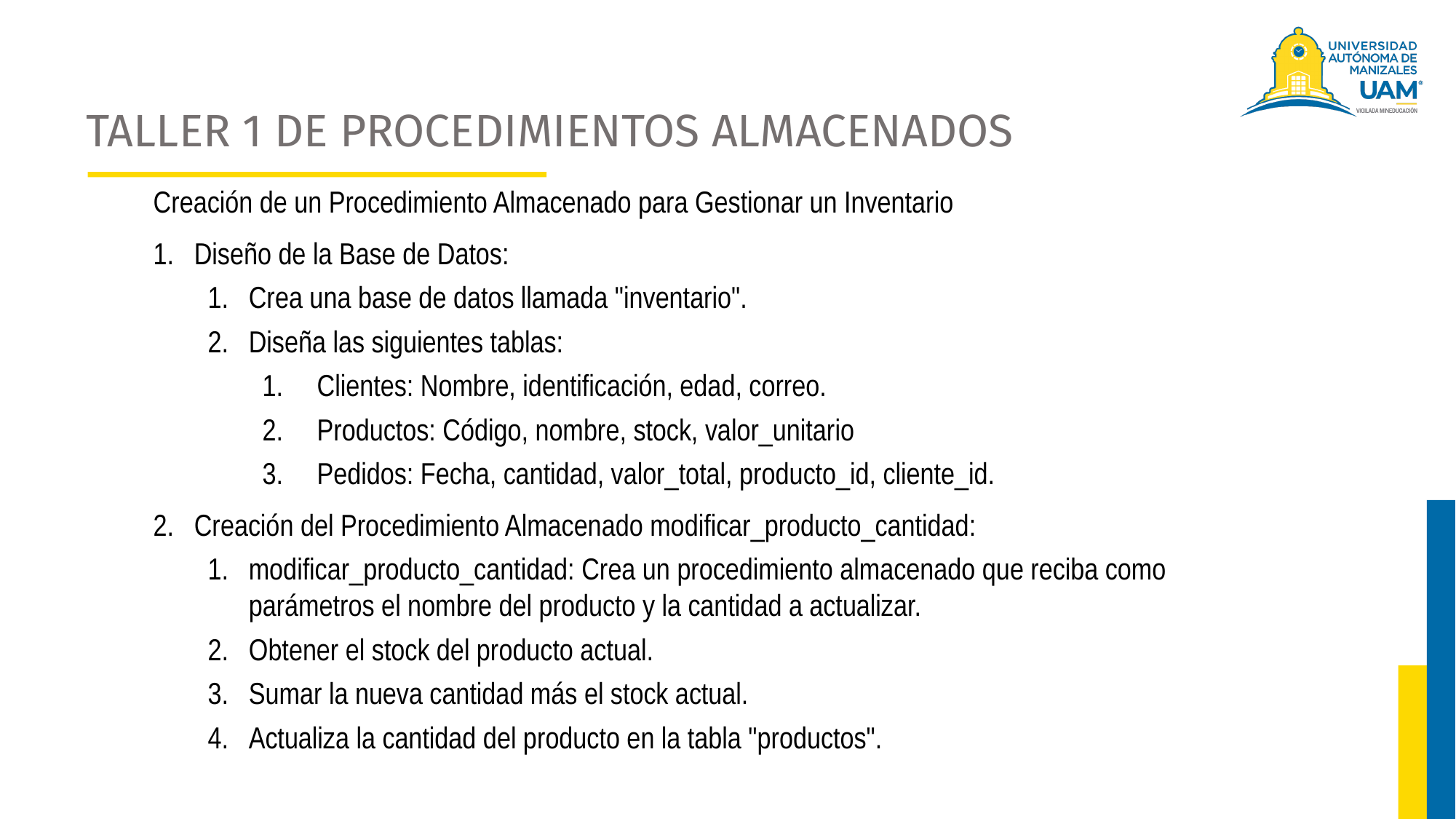

# TALLER 1 DE PROCEDIMIENTOS ALMACENADOS

Creación de un Procedimiento Almacenado para Gestionar un Inventario
Diseño de la Base de Datos:
Crea una base de datos llamada "inventario".
Diseña las siguientes tablas:
Clientes: Nombre, identificación, edad, correo.
Productos: Código, nombre, stock, valor_unitario
Pedidos: Fecha, cantidad, valor_total, producto_id, cliente_id.
Creación del Procedimiento Almacenado modificar_producto_cantidad:
modificar_producto_cantidad: Crea un procedimiento almacenado que reciba como parámetros el nombre del producto y la cantidad a actualizar.
Obtener el stock del producto actual.
Sumar la nueva cantidad más el stock actual.
Actualiza la cantidad del producto en la tabla "productos".